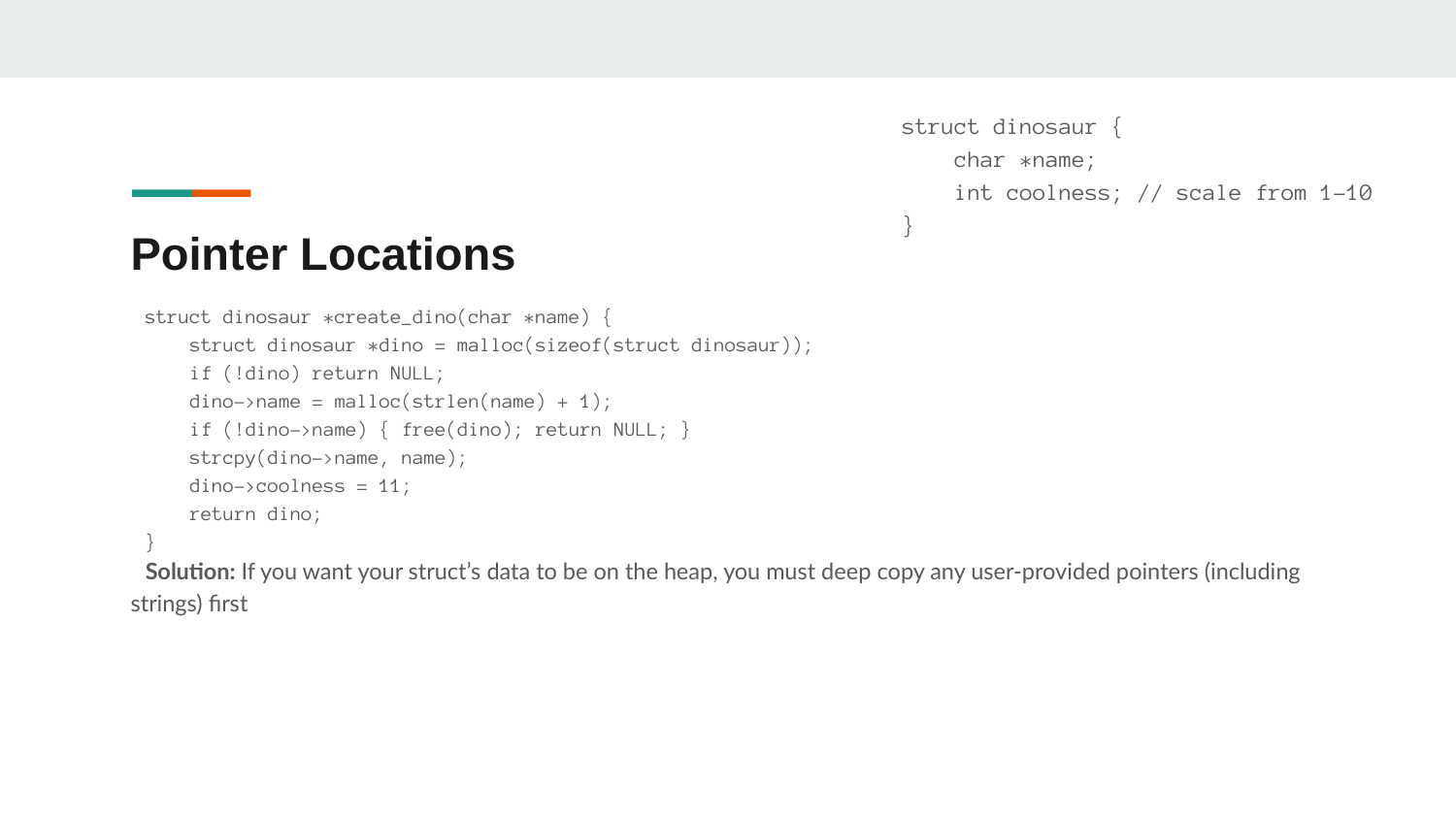

struct dinosaur {
    char *name;
    int coolness; // scale from 1-10
}
# Pointer Locations
struct dinosaur *create_dino(char *name) {
    struct dinosaur *dino = malloc(sizeof(struct dinosaur));
    if (!dino) return NULL;
    dino->name = malloc(strlen(name) + 1);
    if (!dino->name) { free(dino); return NULL; }
    strcpy(dino->name, name);
    dino->coolness = 11;
    return dino;
}
Solution: If you want your struct’s data to be on the heap, you must deep copy any user-provided pointers (including strings) first